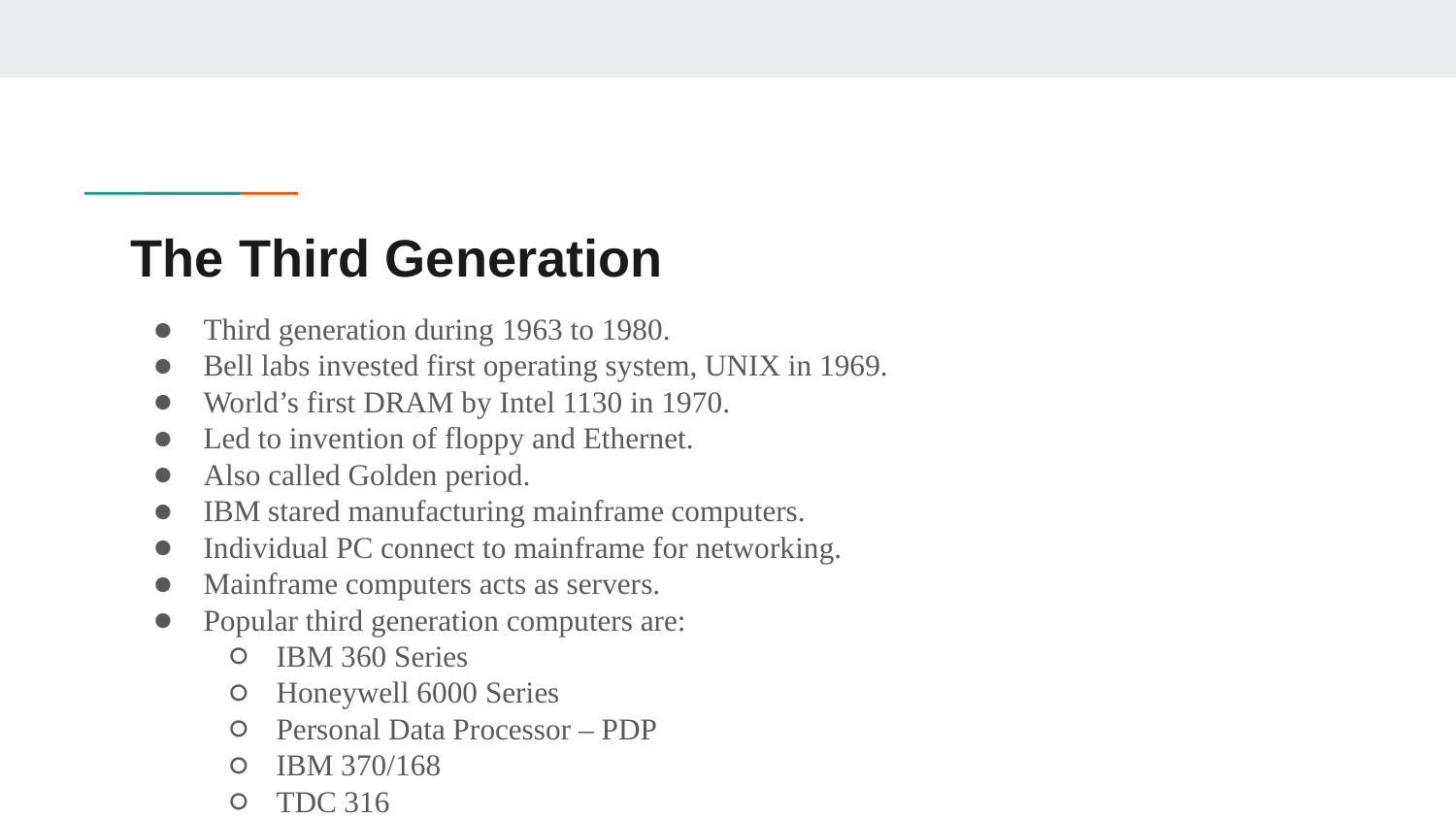

# The Third Generation
Third generation during 1963 to 1980.
Bell labs invested first operating system, UNIX in 1969.
World’s first DRAM by Intel 1130 in 1970.
Led to invention of floppy and Ethernet.
Also called Golden period.
IBM stared manufacturing mainframe computers.
Individual PC connect to mainframe for networking.
Mainframe computers acts as servers.
Popular third generation computers are:
IBM 360 Series
Honeywell 6000 Series
Personal Data Processor – PDP
IBM 370/168
TDC 316